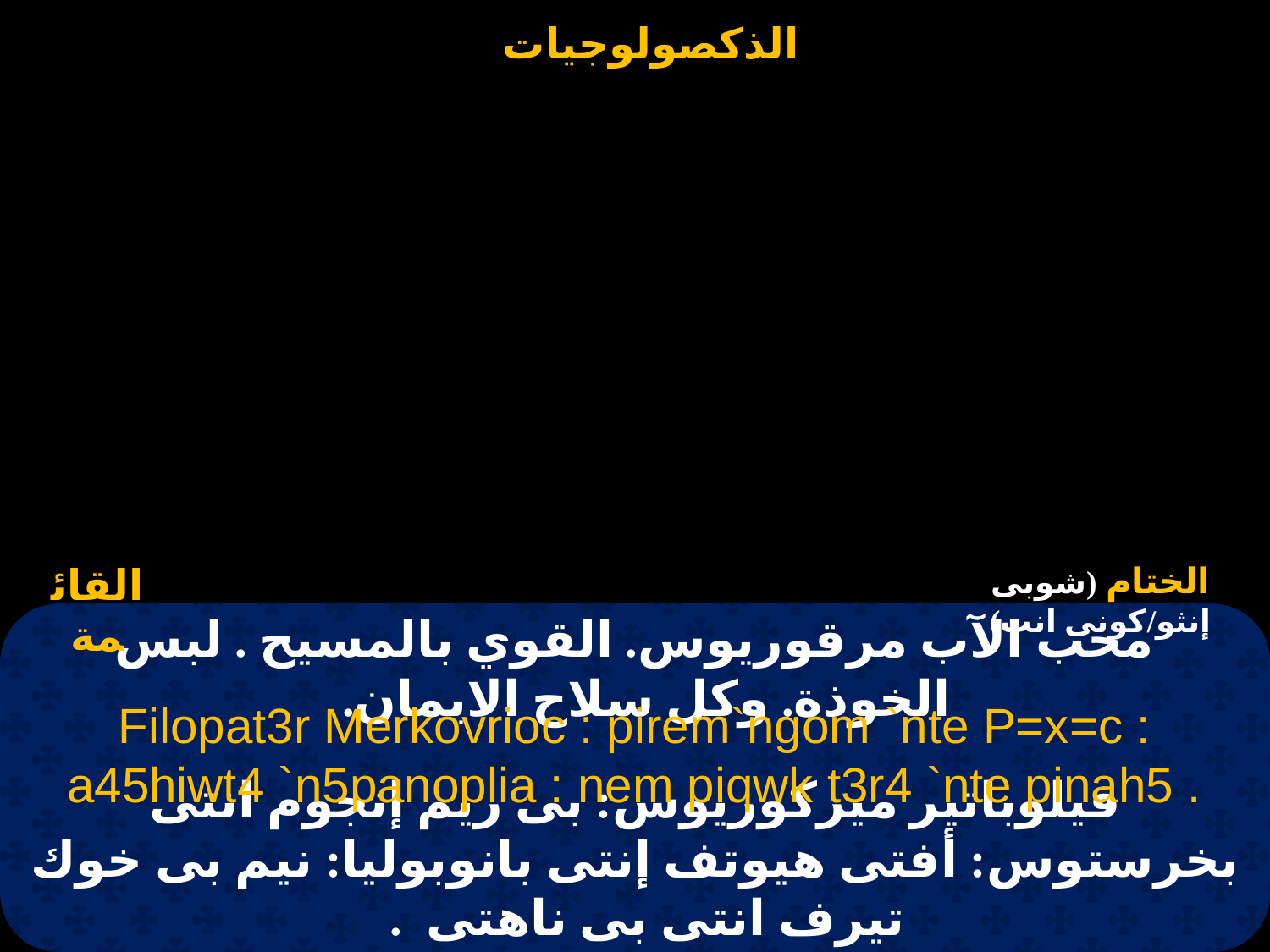

القائمة
الختام (شوبى إنثو/كونى انت)
# محب الآب مرقوريوس. القوي بالمسيح . لبس الخوذة. وكل سلاح الايمان.
Filopat3r Merkovrioc : pirem`ngom `nte P=x=c : a45hiwt4 `n5panoplia : nem piqwk t3r4 `nte pinah5 .
فيلوباتير ميركوريوس: بى ريم إنجوم انتى بخرستوس: أفتى هيوتف إنتى بانوبوليا: نيم بى خوك تيرف انتى بى ناهتى  .